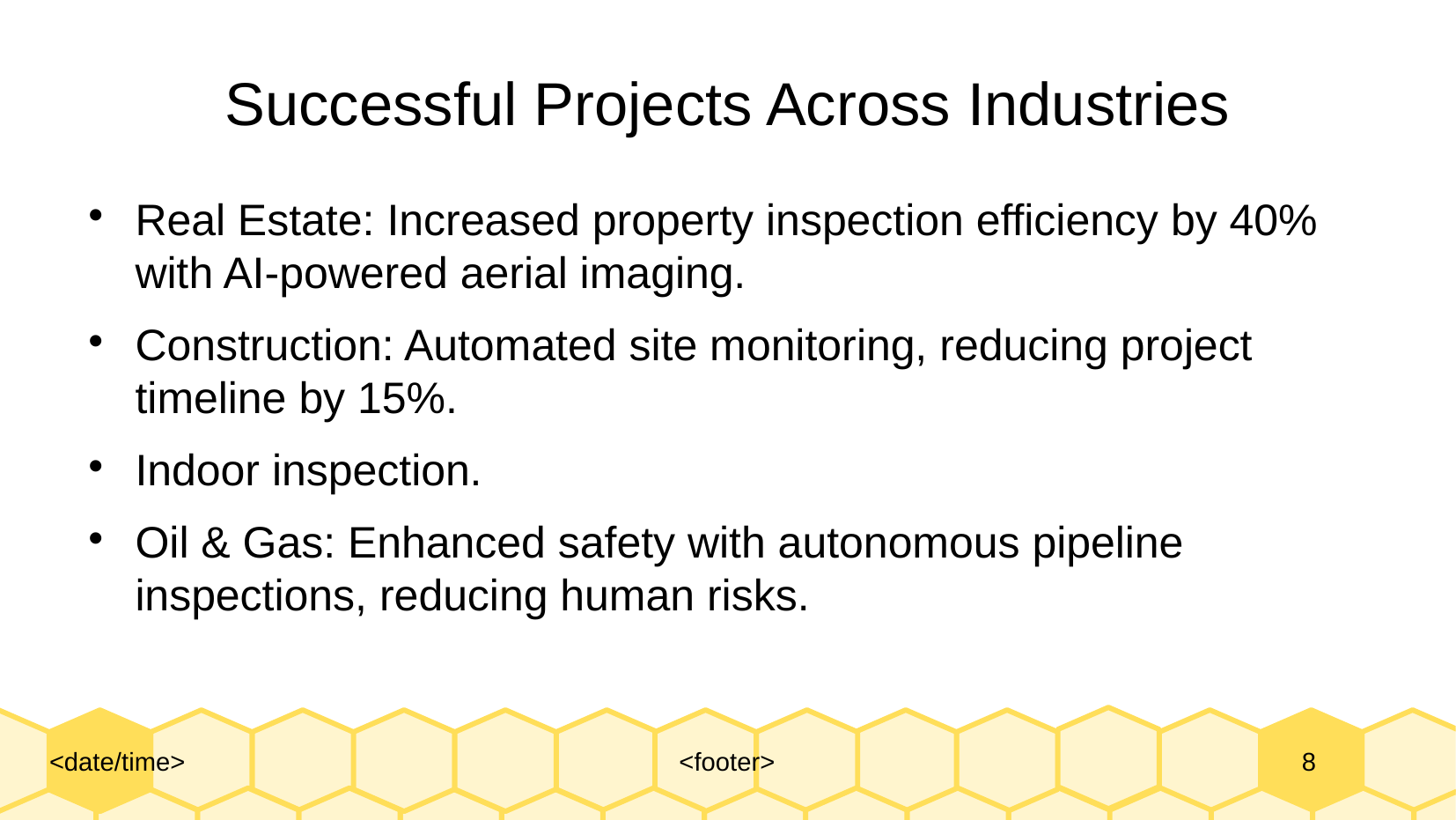

# Successful Projects Across Industries
Real Estate: Increased property inspection efficiency by 40% with AI-powered aerial imaging.
Construction: Automated site monitoring, reducing project timeline by 15%.
Indoor inspection.
Oil & Gas: Enhanced safety with autonomous pipeline inspections, reducing human risks.